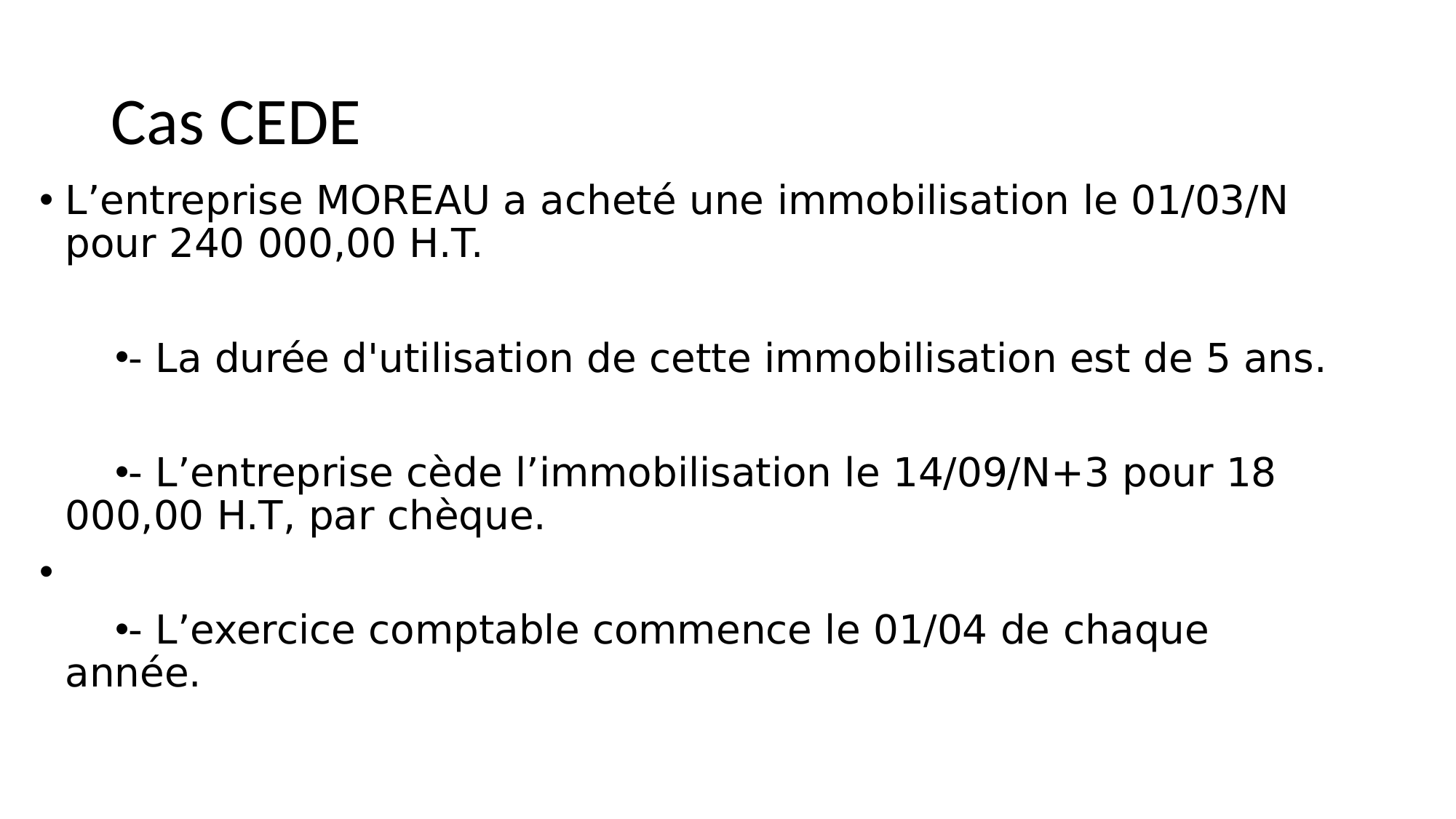

# Cas CEDE
L’entreprise MOREAU a acheté une immobilisation le 01/03/N pour 240 000,00 H.T.

- La durée d'utilisation de cette immobilisation est de 5 ans.

- L’entreprise cède l’immobilisation le 14/09/N+3 pour 18 000,00 H.T, par chèque.

- L’exercice comptable commence le 01/04 de chaque année.